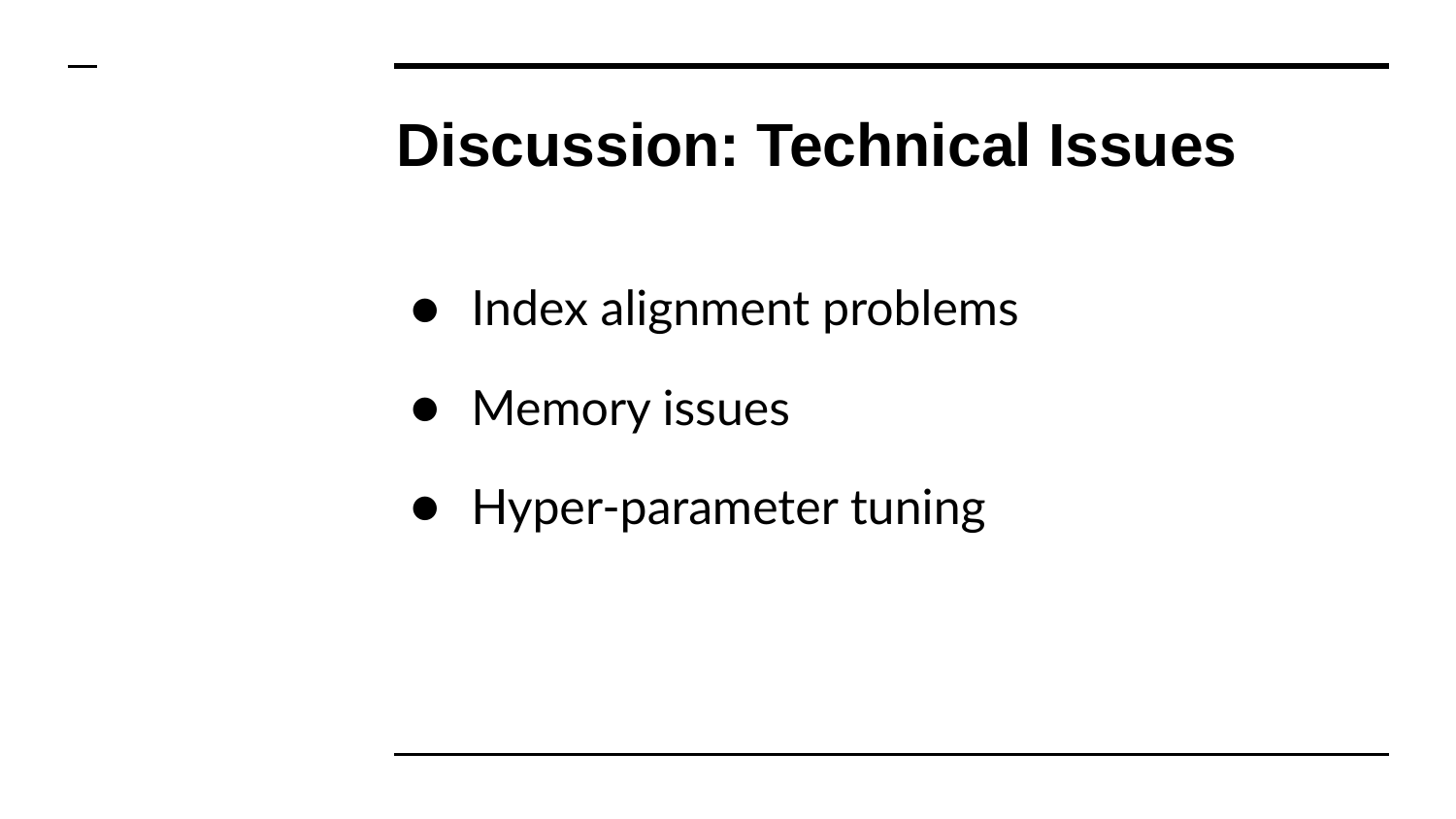

# Discussion: Technical Issues
Index alignment problems
Memory issues
Hyper-parameter tuning